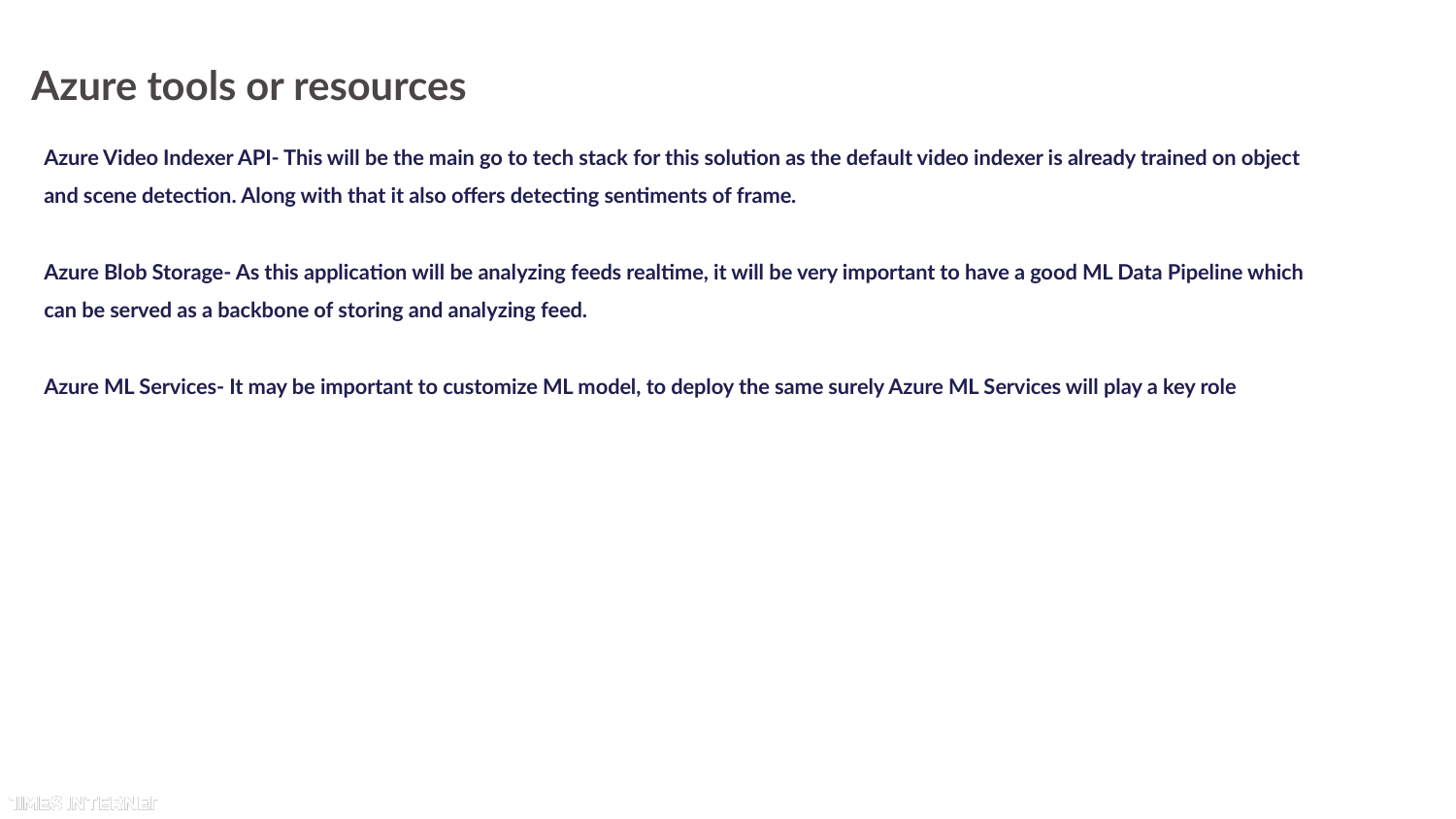

# Azure tools or resources
Azure Video Indexer API- This will be the main go to tech stack for this solution as the default video indexer is already trained on object and scene detection. Along with that it also offers detecting sentiments of frame.
Azure Blob Storage- As this application will be analyzing feeds realtime, it will be very important to have a good ML Data Pipeline which can be served as a backbone of storing and analyzing feed.
Azure ML Services- It may be important to customize ML model, to deploy the same surely Azure ML Services will play a key role